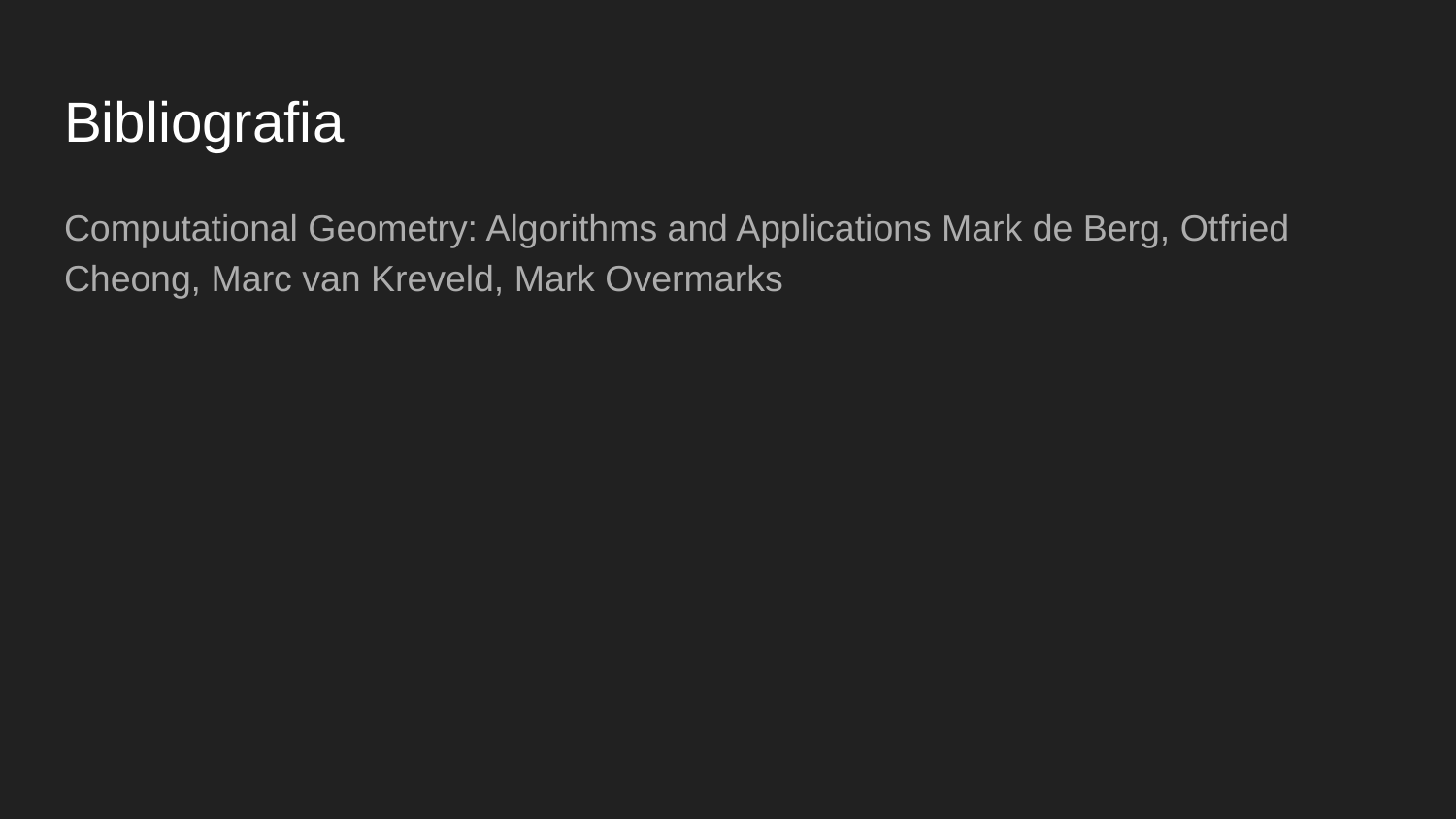

# Bibliografia
Computational Geometry: Algorithms and Applications Mark de Berg, Otfried Cheong, Marc van Kreveld, Mark Overmarks